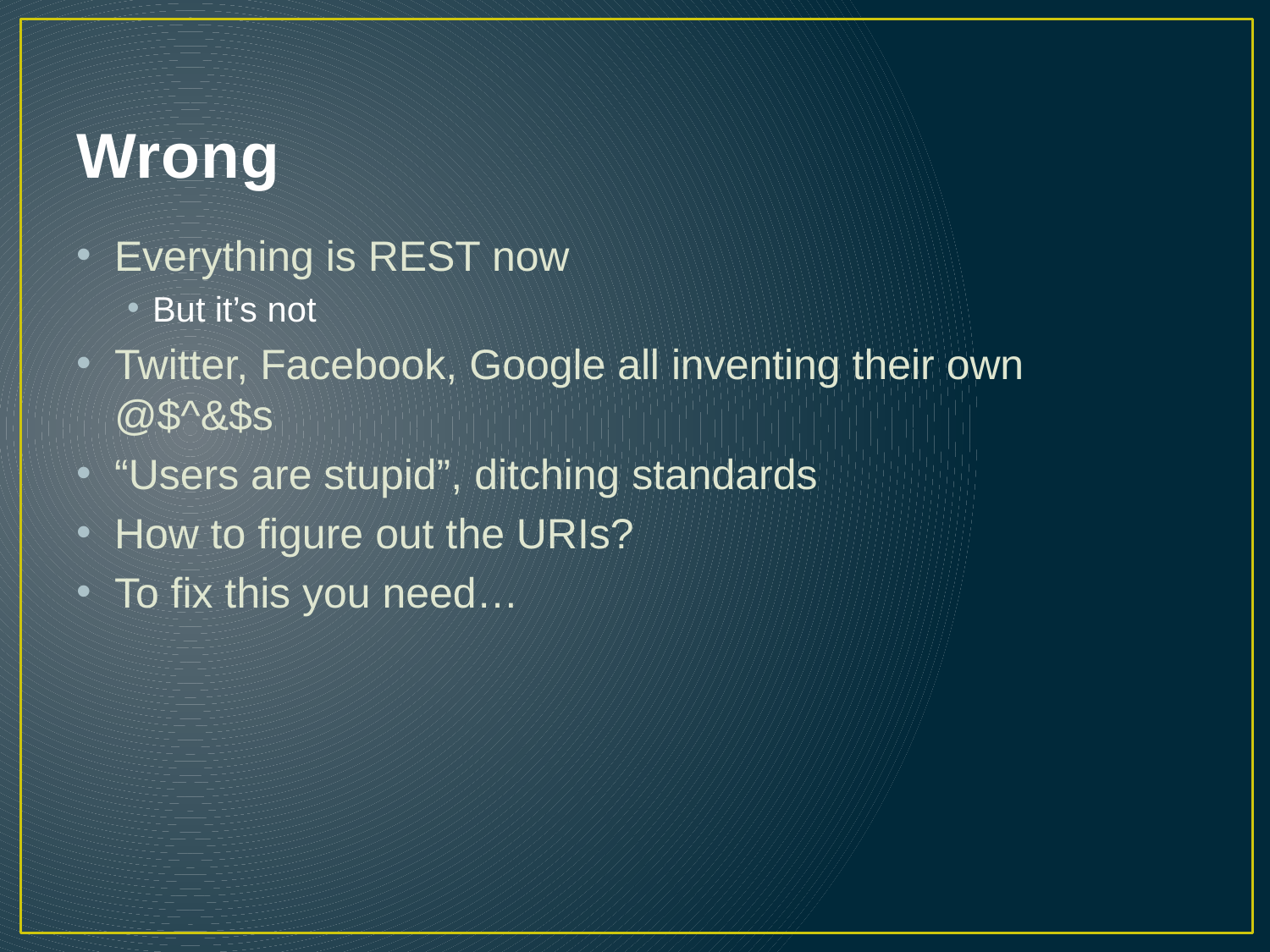

# Wrong
Everything is REST now
But it’s not
Twitter, Facebook, Google all inventing their own @$^&$s
“Users are stupid”, ditching standards
How to figure out the URIs?
To fix this you need…